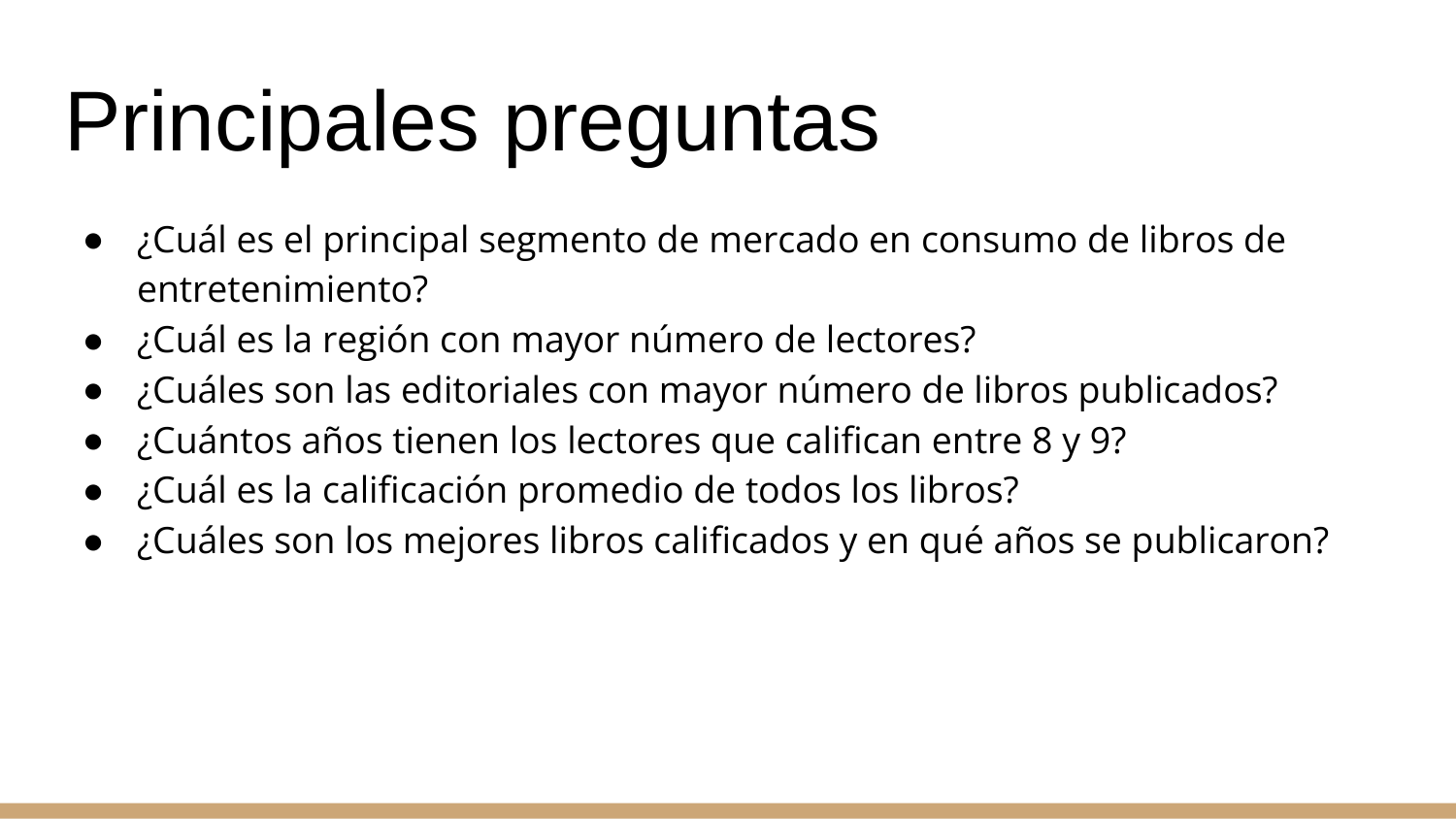

# Principales preguntas
¿Cuál es el principal segmento de mercado en consumo de libros de entretenimiento?
¿Cuál es la región con mayor número de lectores?
¿Cuáles son las editoriales con mayor número de libros publicados?
¿Cuántos años tienen los lectores que califican entre 8 y 9?
¿Cuál es la calificación promedio de todos los libros?
¿Cuáles son los mejores libros calificados y en qué años se publicaron?